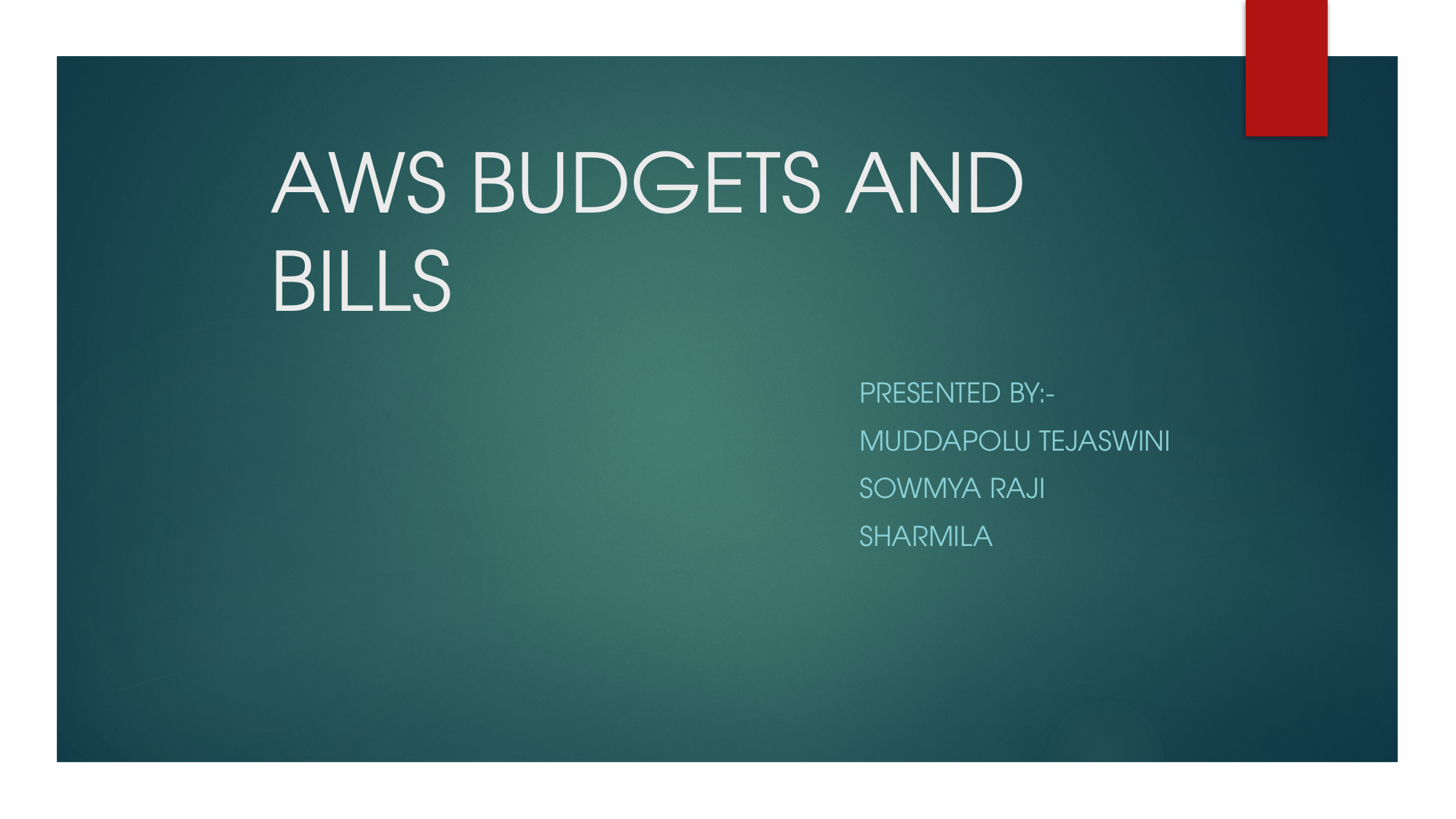

# AWS BUDGETS AND BILLS
PREsented by:-
Muddapolu tejaswini
Sowmya raji
sharmila